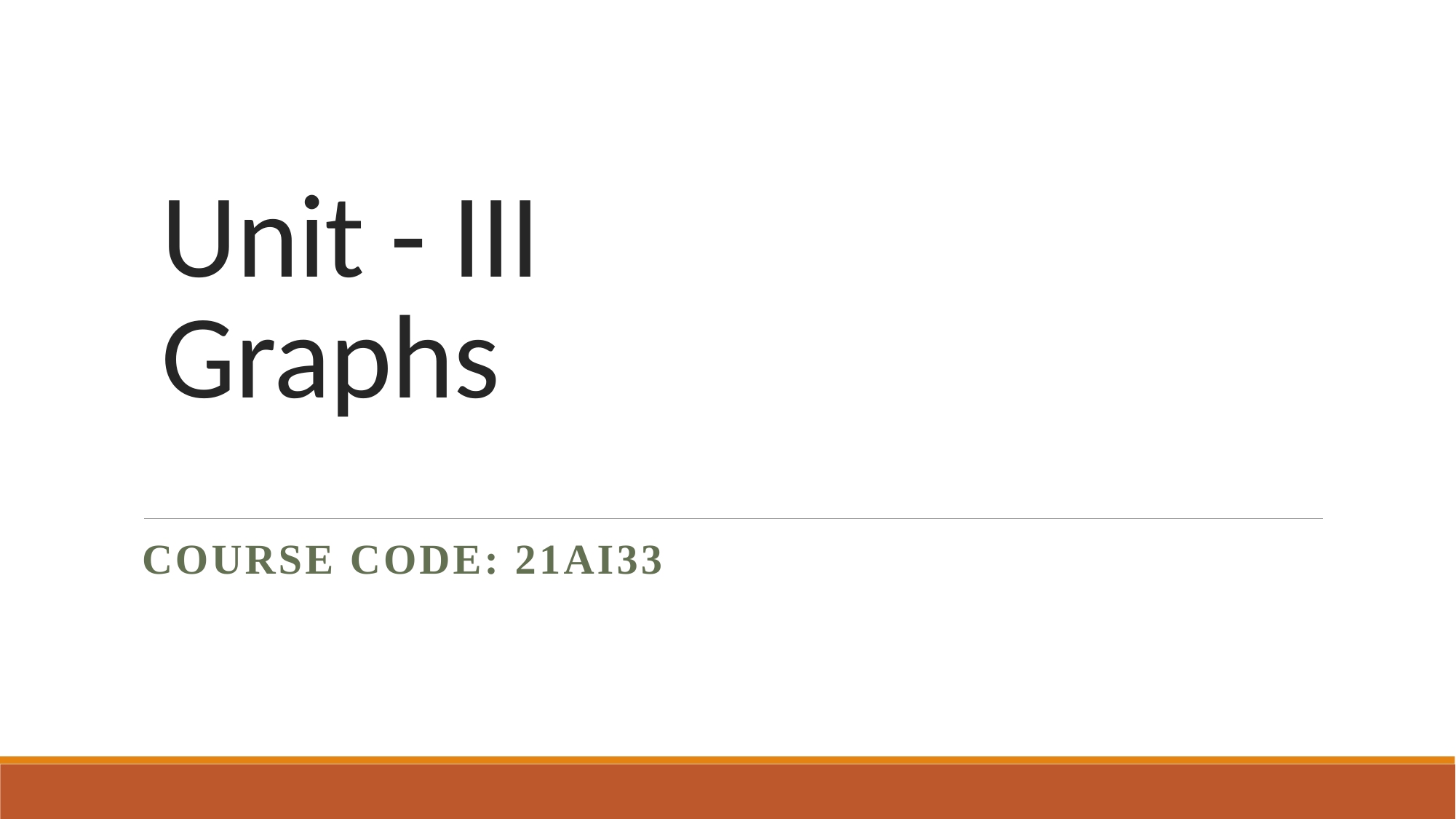

# Unit - III Graphs
Course Code: 21AI33